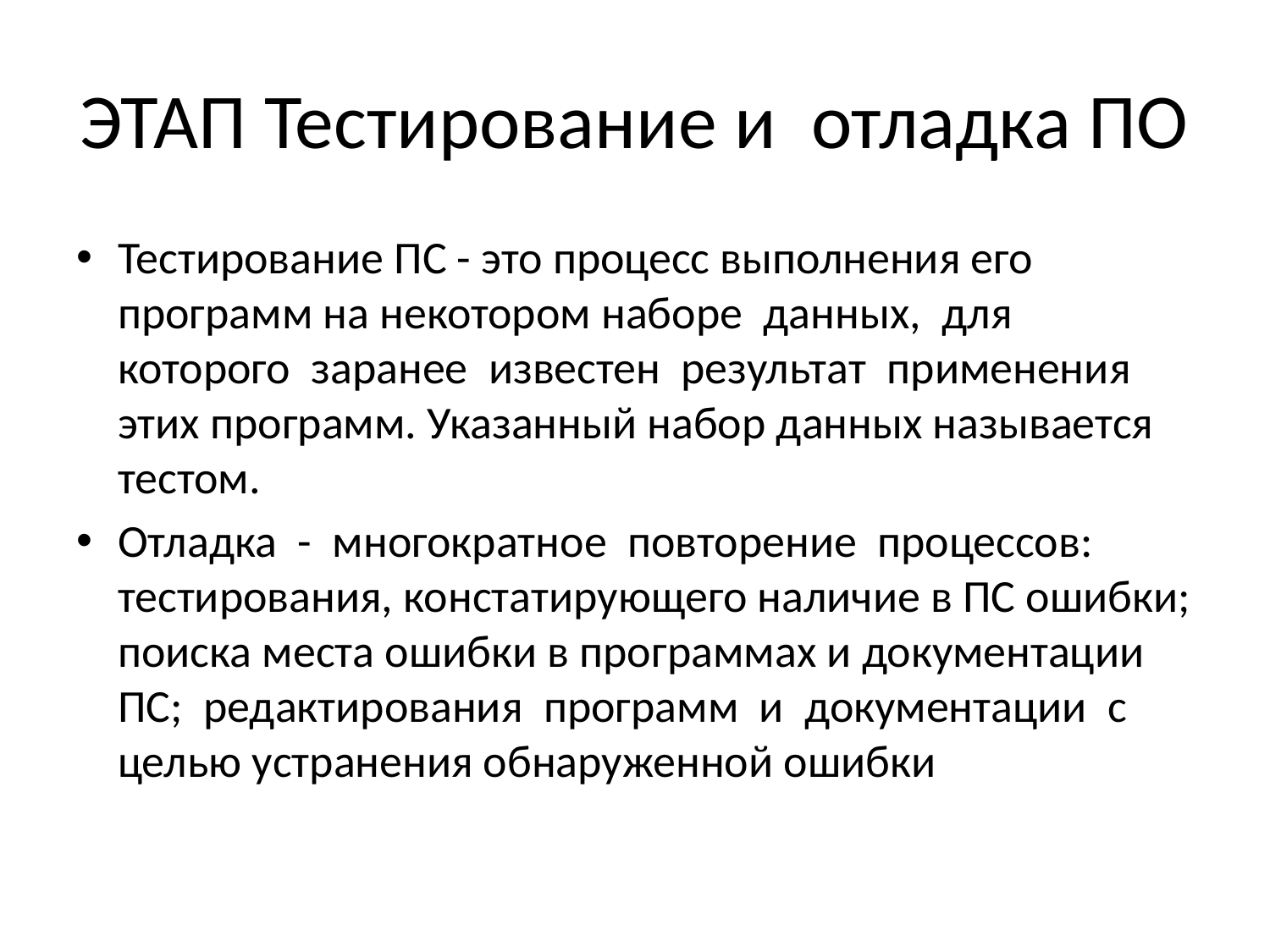

# ЭТАП Тестирование и  отладка ПО
Тестирование ПС - это процесс выполнения его программ на некотором наборе  данных,  для  которого  заранее  известен  результат  применения  этих программ. Указанный набор данных называется тестом.
Отладка  -  многократное  повторение  процессов:  тестирования, констатирующего наличие в ПС ошибки; поиска места ошибки в программах и документации  ПС;  редактирования  программ  и  документации  с  целью устранения обнаруженной ошибки